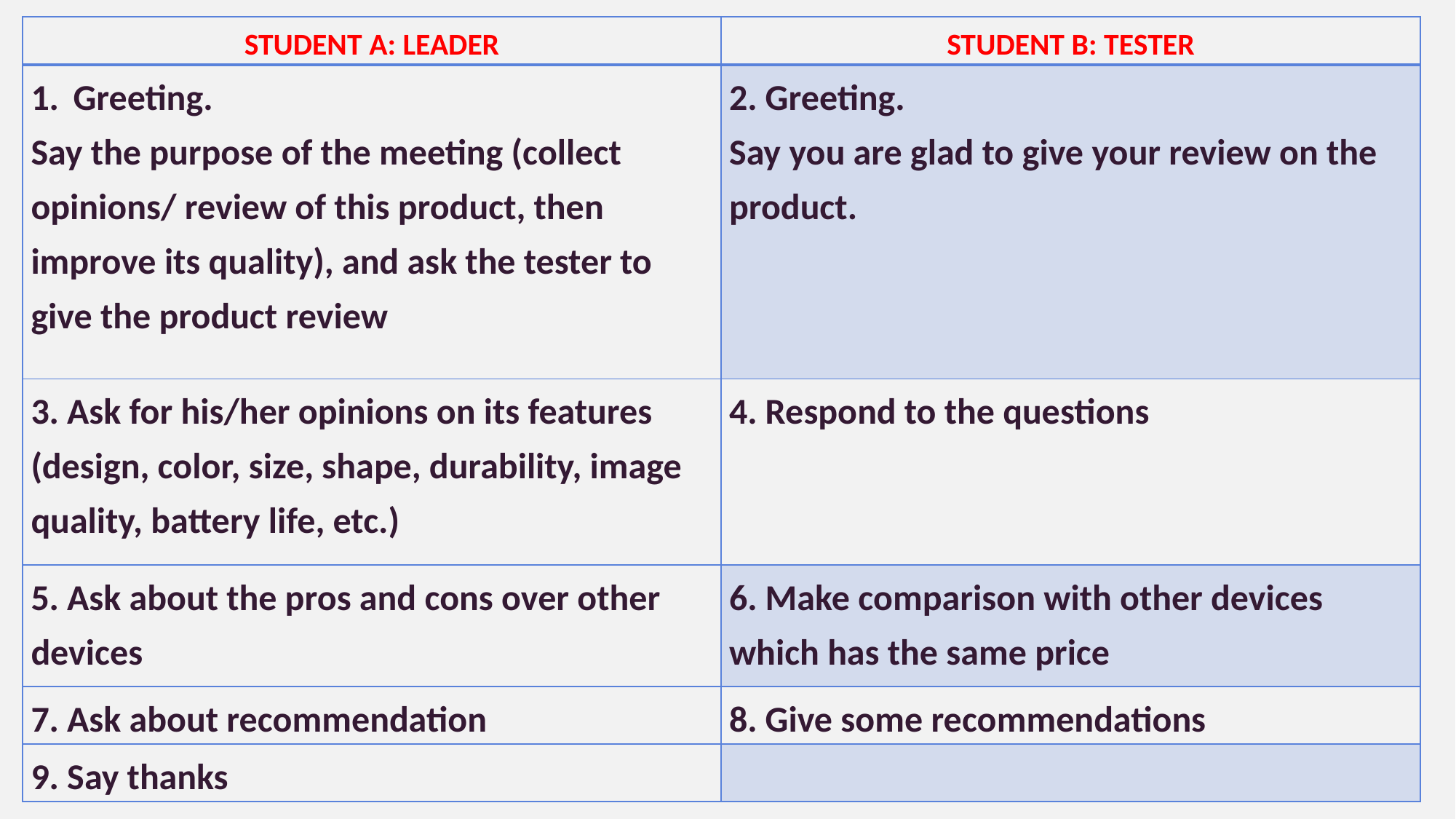

| STUDENT A: LEADER | STUDENT B: TESTER |
| --- | --- |
| 1. Greeting. Say the purpose of the meeting (collect opinions/ review of this product, then improve its quality), and ask the tester to give the product review | 2. Greeting. Say you are glad to give your review on the product. |
| 3. Ask for his/her opinions on its features (design, color, size, shape, durability, image quality, battery life, etc.) | 4. Respond to the questions |
| 5. Ask about the pros and cons over other devices | 6. Make comparison with other devices which has the same price |
| 7. Ask about recommendation | 8. Give some recommendations |
| 9. Say thanks |  |